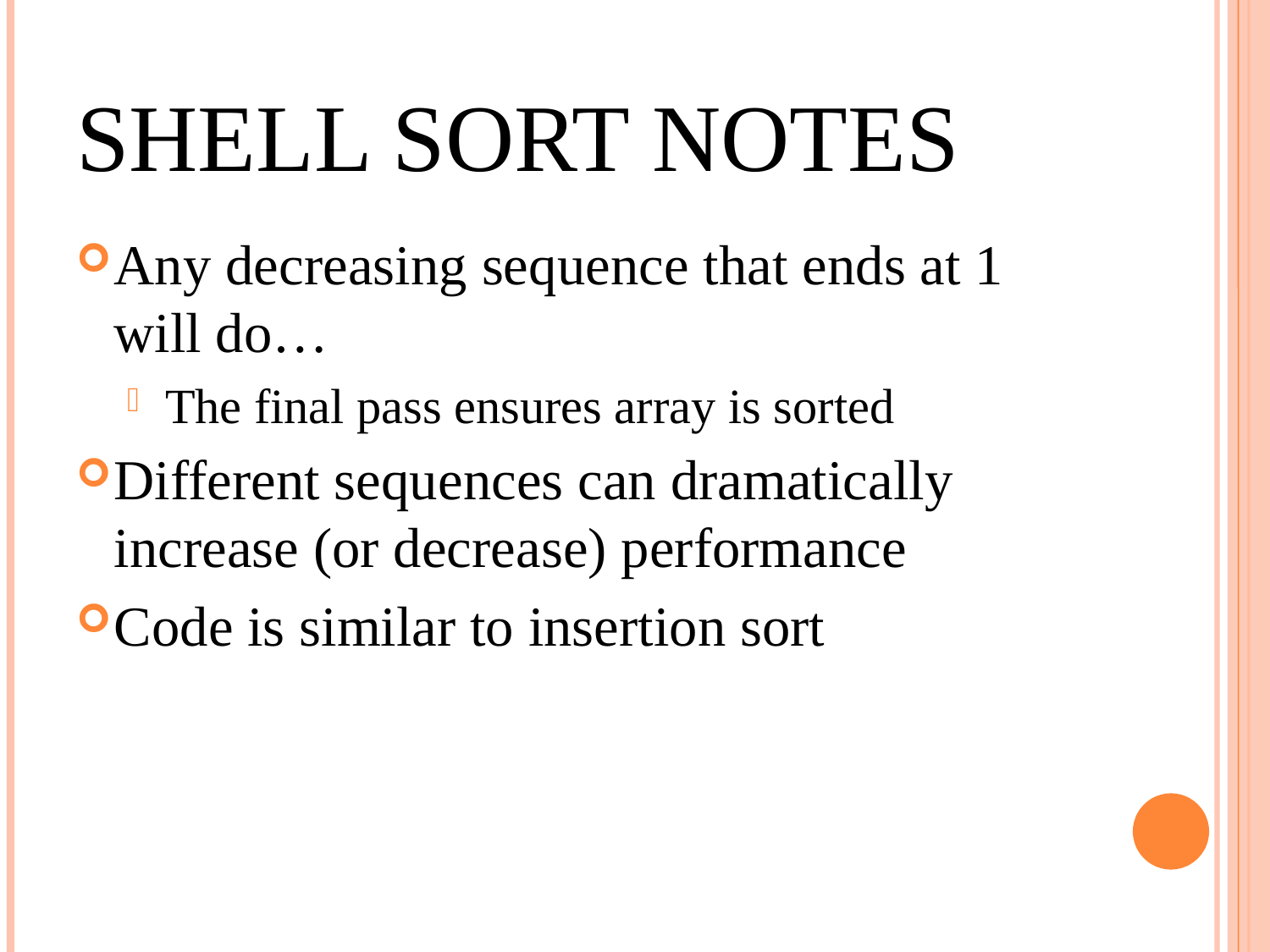

SHELL SORT NOTES
Any decreasing sequence that ends at 1 will do…
The final pass ensures array is sorted
Different sequences can dramatically increase (or decrease) performance
Code is similar to insertion sort